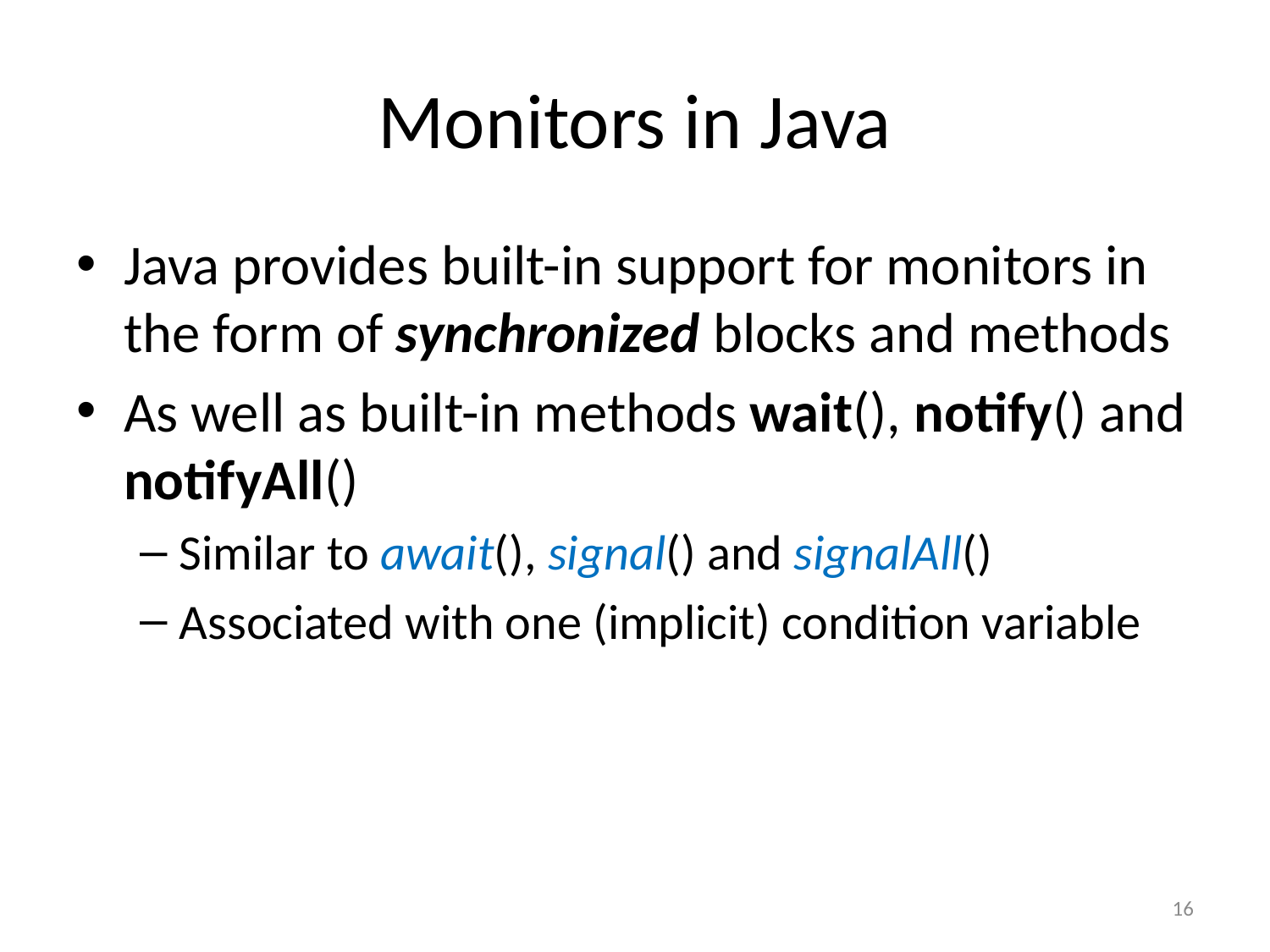

# Monitors in Java
Java provides built-in support for monitors in the form of synchronized blocks and methods
As well as built-in methods wait(), notify() and notifyAll()
Similar to await(), signal() and signalAll()
Associated with one (implicit) condition variable
16